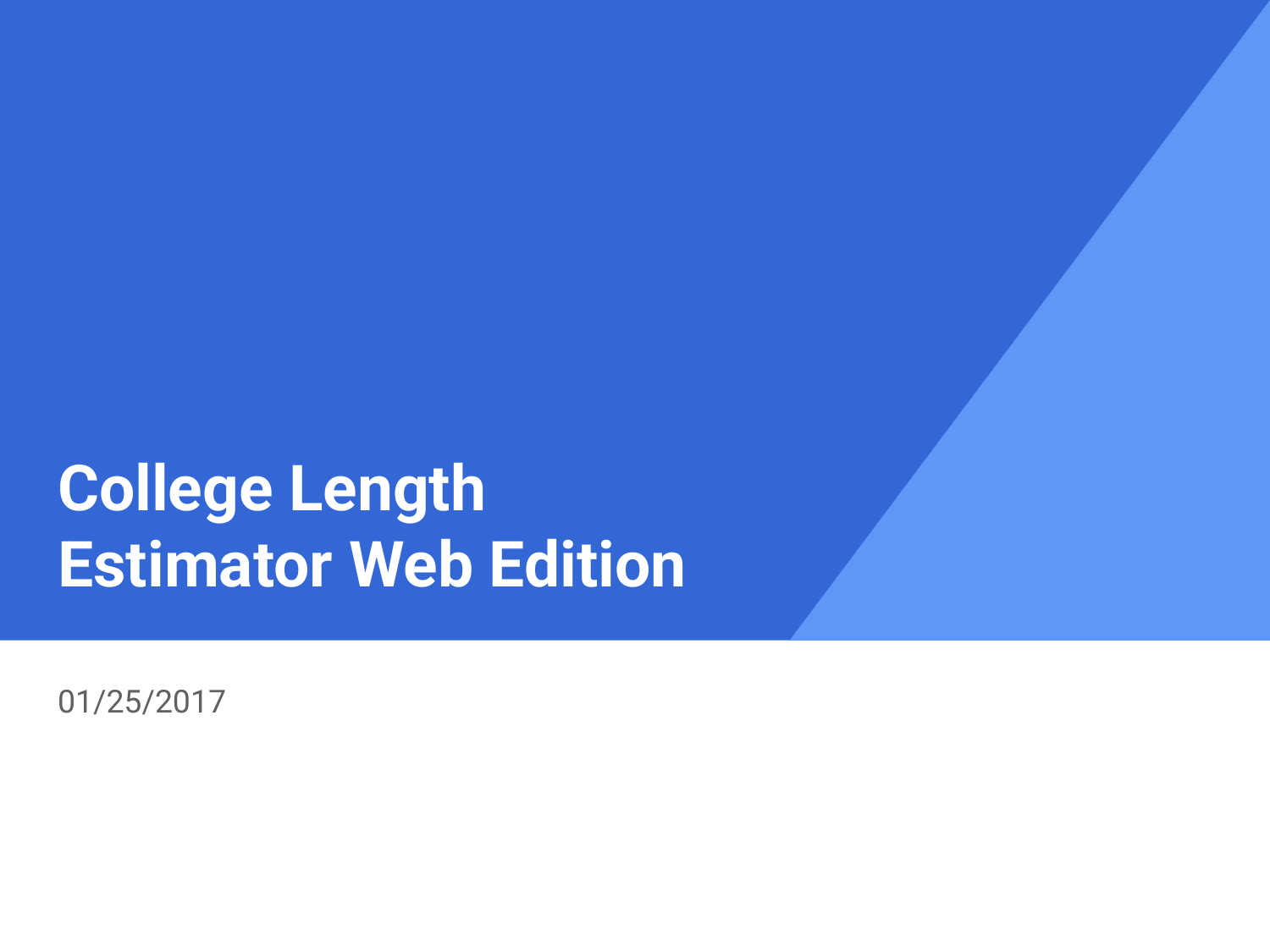

# College Length Estimator Web Edition
01/25/2017